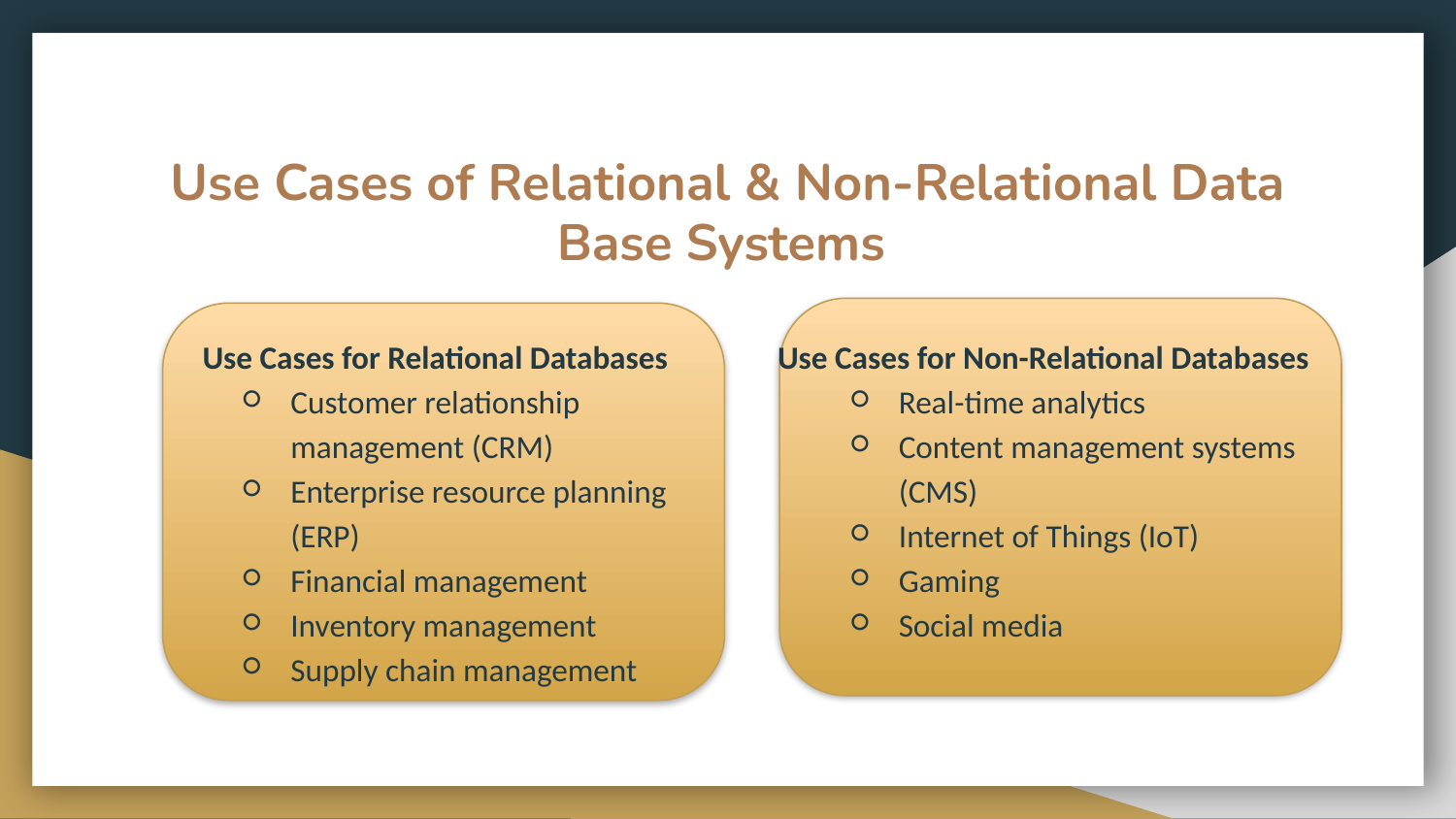

# Use Cases of Relational & Non-Relational Data Base Systems

Use Cases for Relational Databases
Customer relationship management (CRM)
Enterprise resource planning (ERP)
Financial management
Inventory management
Supply chain management

Use Cases for Non-Relational Databases
Real-time analytics
Content management systems (CMS)
Internet of Things (IoT)
Gaming
Social media